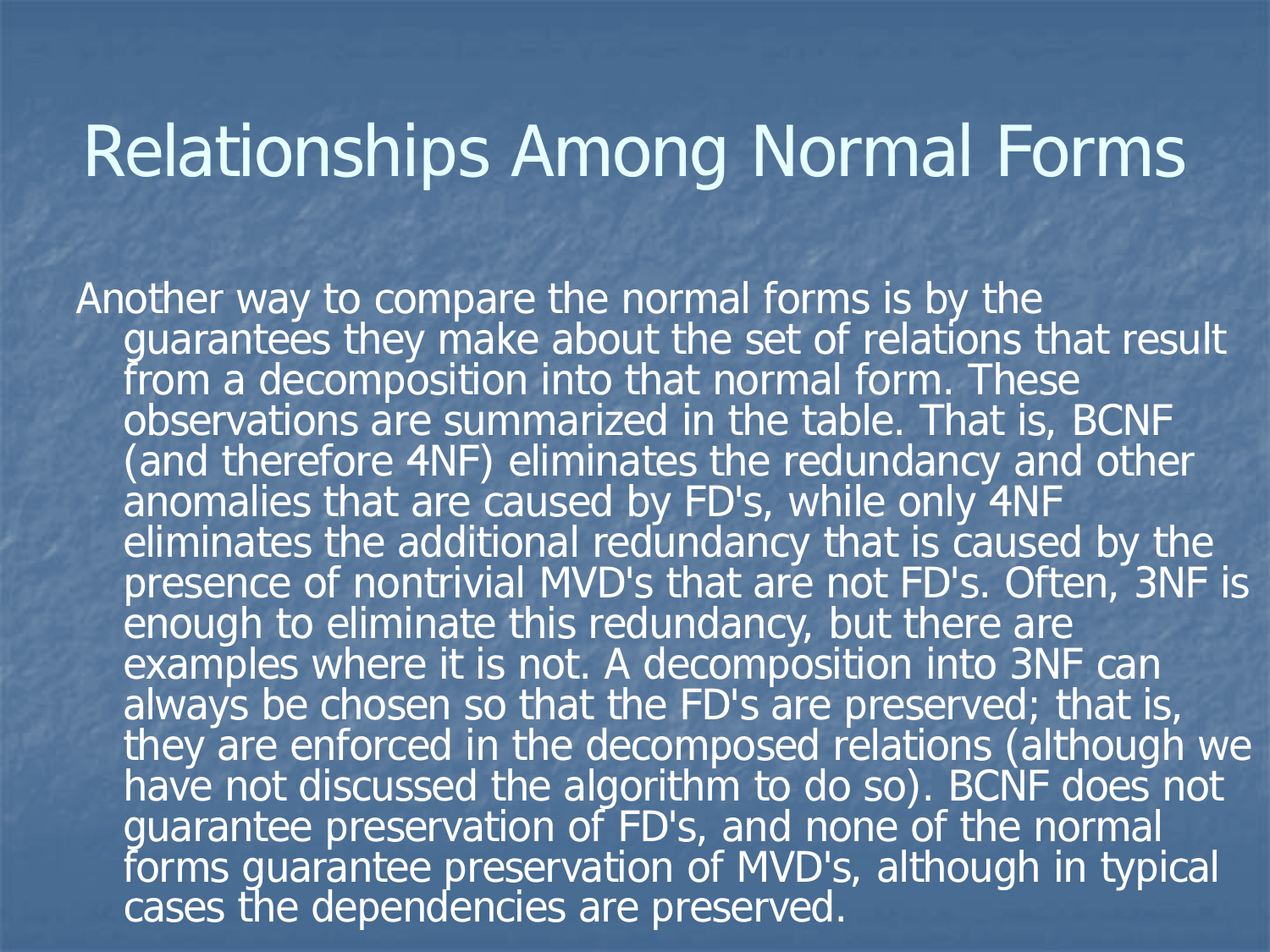

# Relationships Among Normal Forms
Another way to compare the normal forms is by the guarantees they make about the set of relations that result from a decomposition into that normal form. These observations are summarized in the table. That is, BCNF (and therefore 4NF) eliminates the redundancy and other anomalies that are caused by FD's, while only 4NF eliminates the additional redundancy that is caused by the presence of nontrivial MVD's that are not FD's. Often, 3NF is enough to eliminate this redundancy, but there are examples where it is not. A decomposition into 3NF can always be chosen so that the FD's are preserved; that is, they are enforced in the decomposed relations (although we have not discussed the algorithm to do so). BCNF does not guarantee preservation of FD's, and none of the normal forms guarantee preservation of MVD's, although in typical cases the dependencies are preserved.